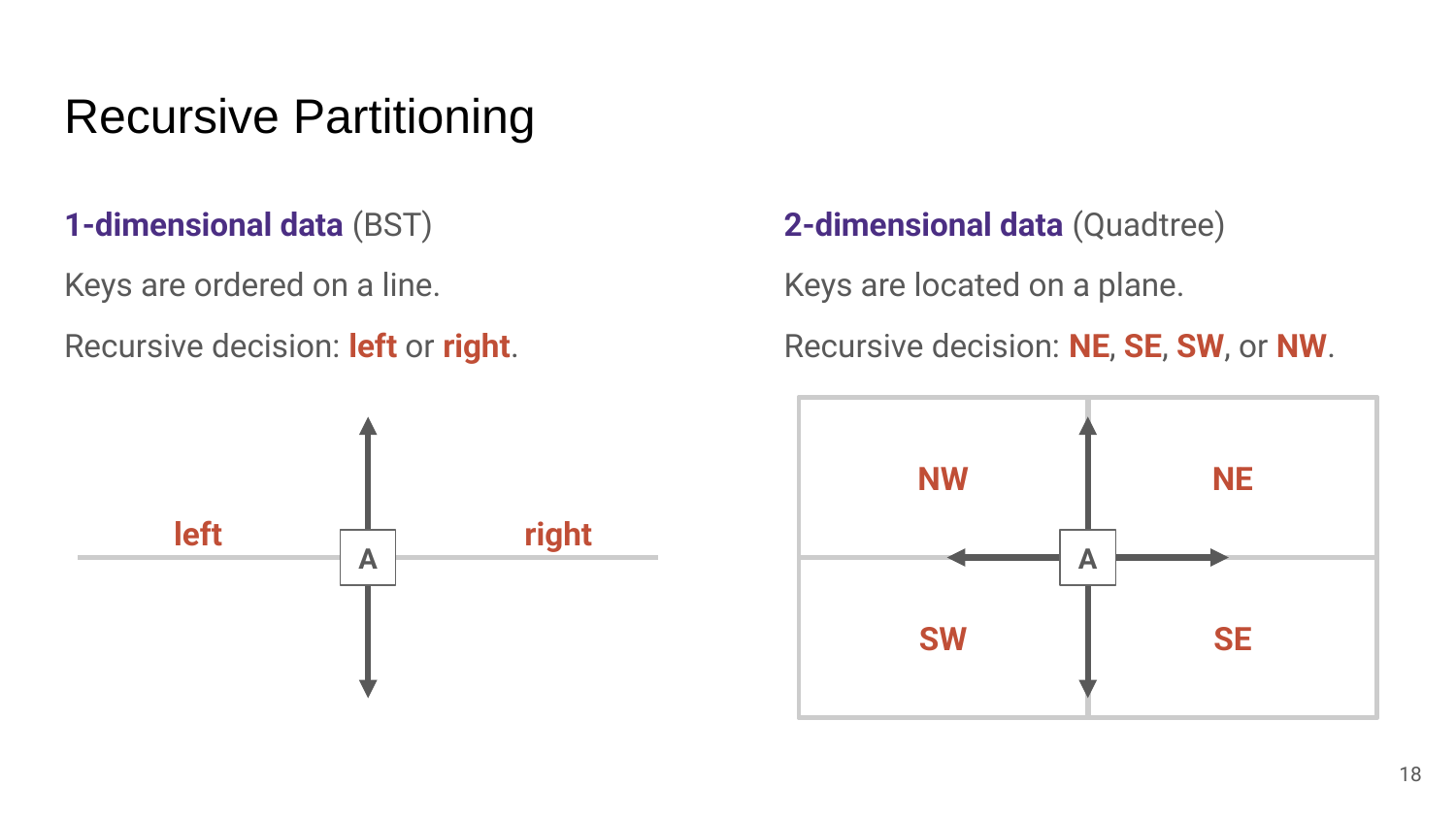

# Recursive Partitioning
1-dimensional data (BST)
Keys are ordered on a line.
Recursive decision: left or right.
2-dimensional data (Quadtree)
Keys are located on a plane.
Recursive decision: NE, SE, SW, or NW.

NW
NE
right
left
A
A
SW
SE
18